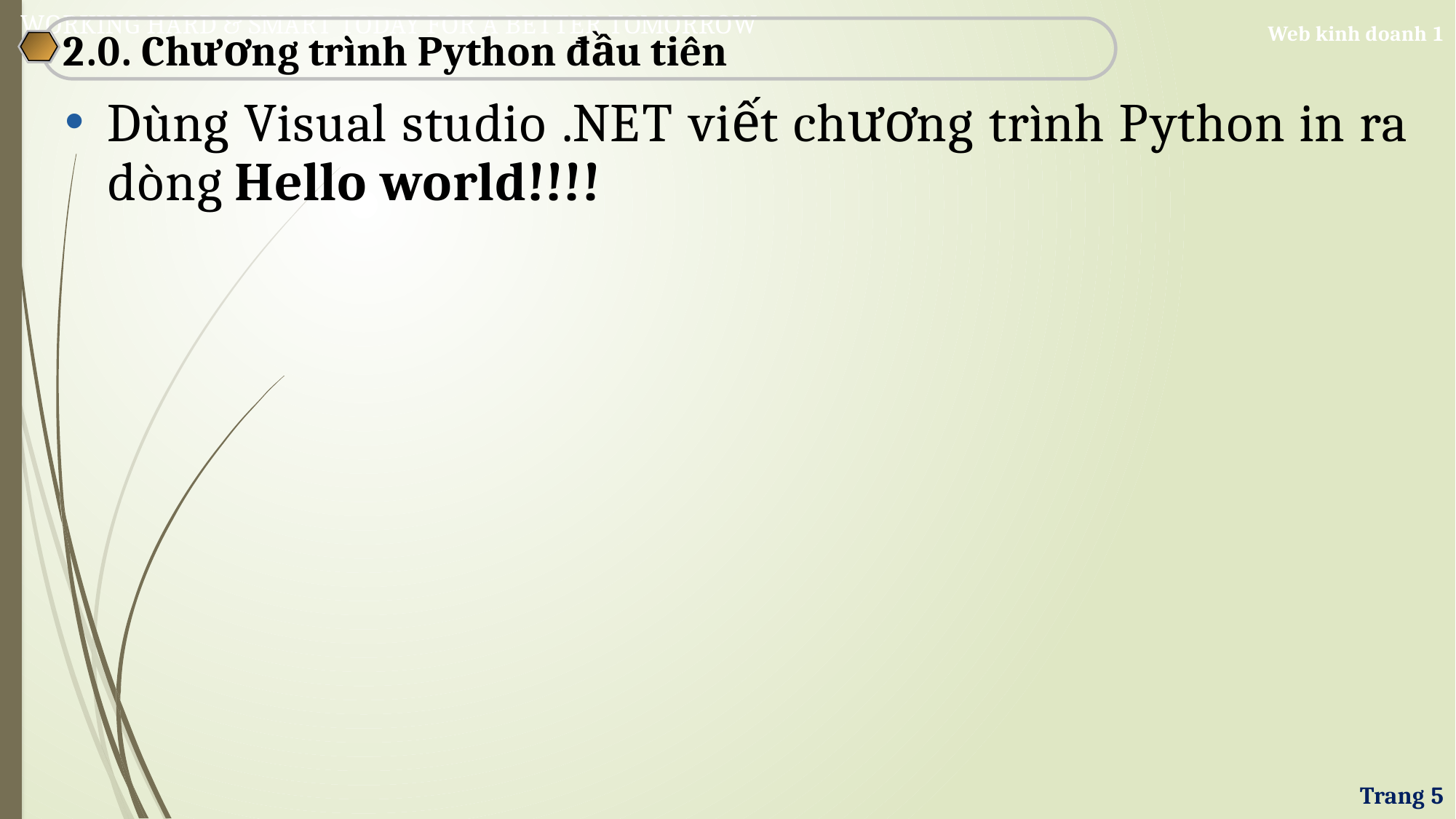

2.0. Chương trình Python đầu tiên

Dùng Visual studio .NET viết chương trình Python in ra dòng Hello world!!!!
Trang 5